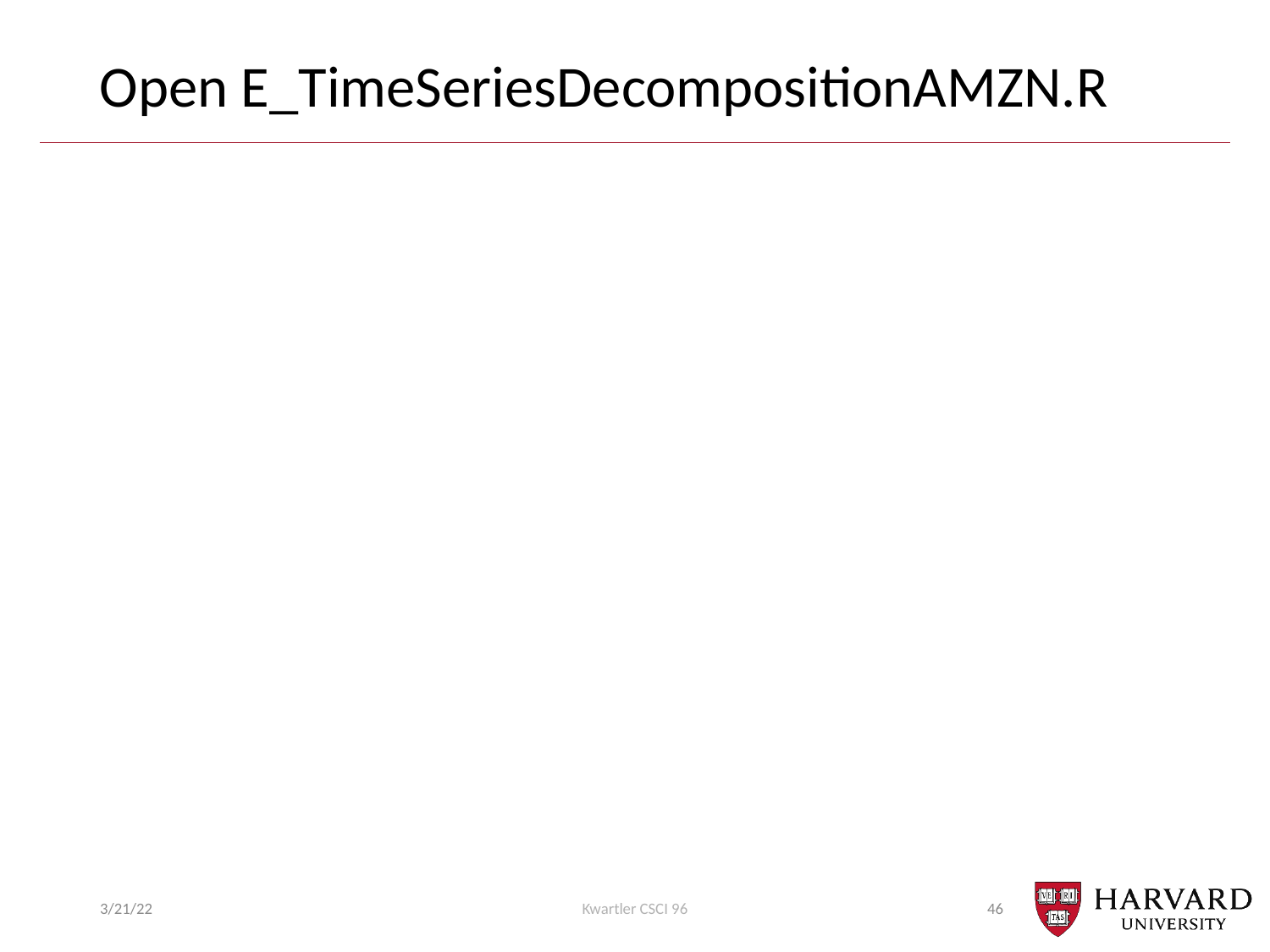

# Open E_TimeSeriesDecompositionAMZN.R

3/21/22
Kwartler CSCI 96
46